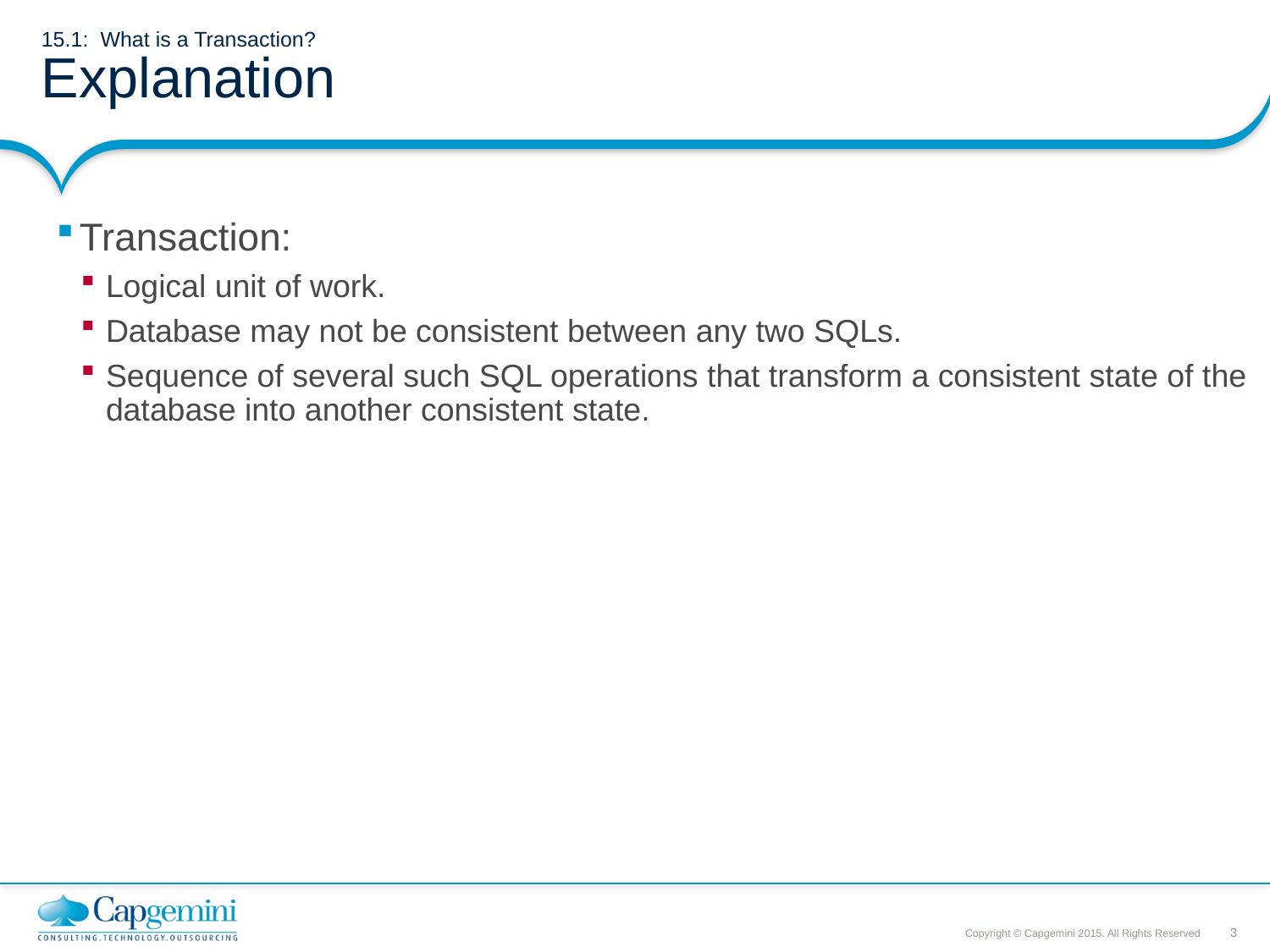

# 15.1:  What is a Transaction? Explanation
Transaction:
Logical unit of work.
Database may not be consistent between any two SQLs.
Sequence of several such SQL operations that transform a consistent state of the database into another consistent state.